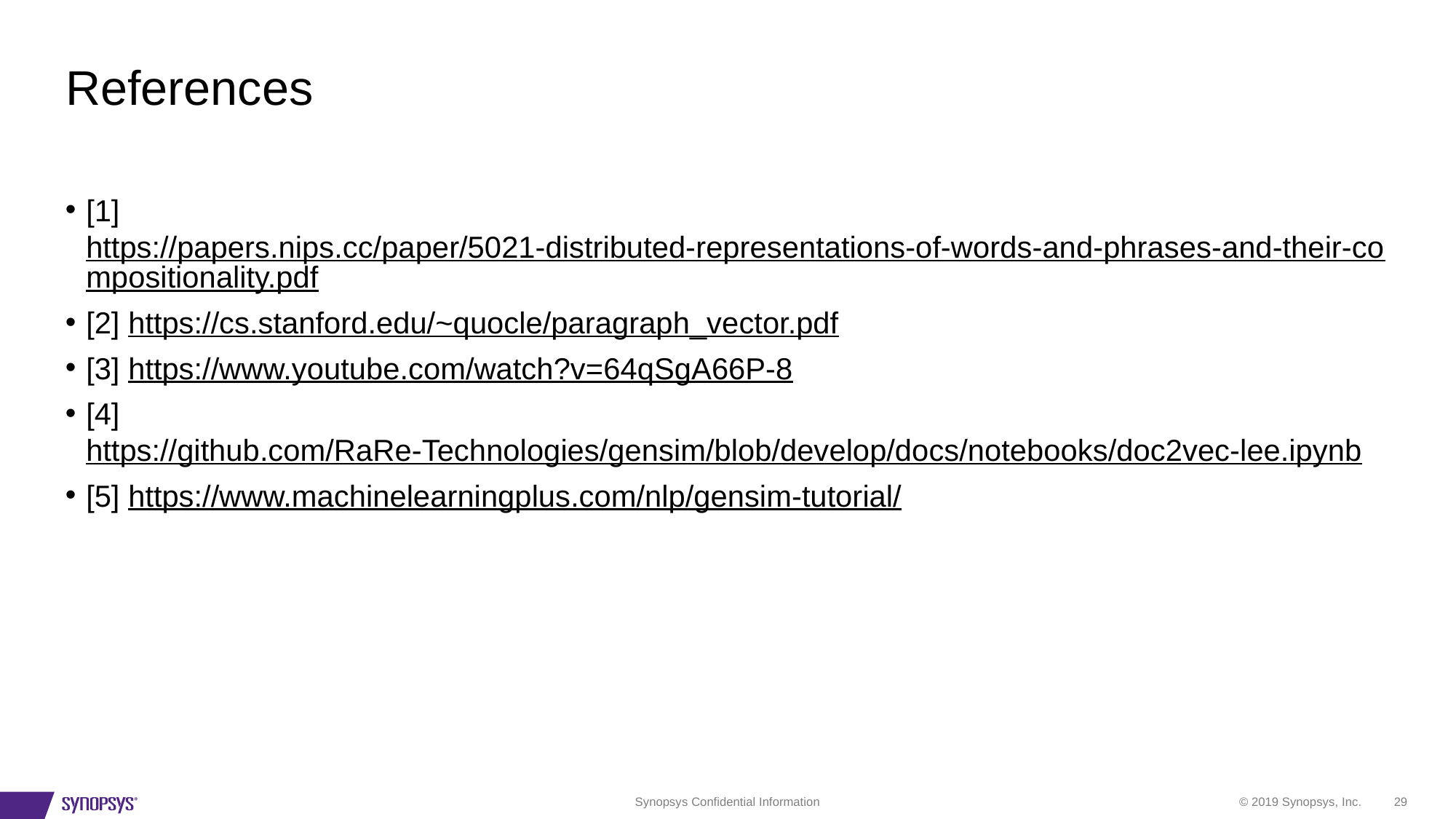

# References

[1] https://papers.nips.cc/paper/5021-distributed-representations-of-words-and-phrases-and-their-compositionality.pdf
[2] https://cs.stanford.edu/~quocle/paragraph_vector.pdf
[3] https://www.youtube.com/watch?v=64qSgA66P-8
[4] https://github.com/RaRe-Technologies/gensim/blob/develop/docs/notebooks/doc2vec-lee.ipynb
[5] https://www.machinelearningplus.com/nlp/gensim-tutorial/